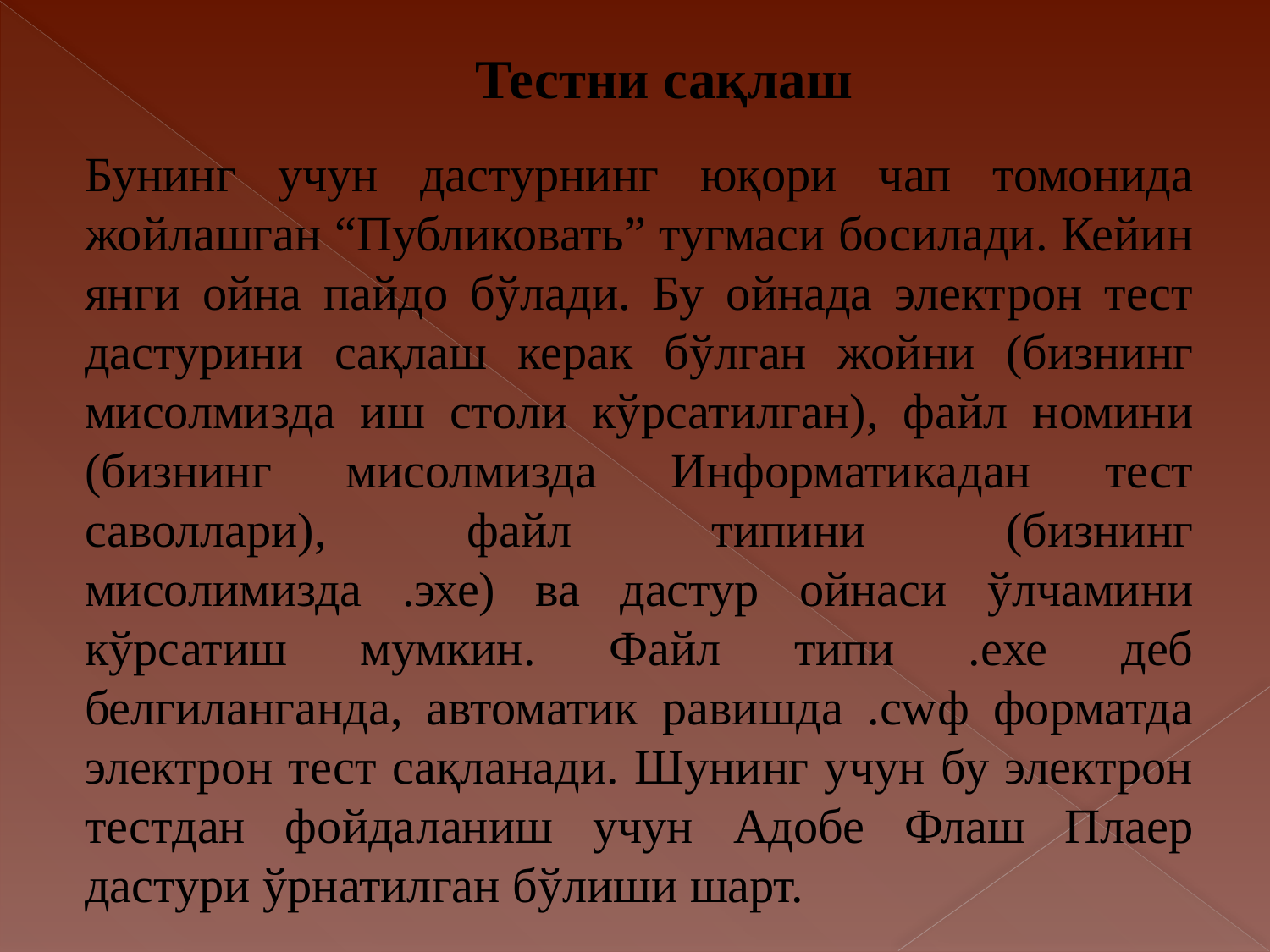

# Тестни сақлаш
Бунинг учун дастурнинг юқори чап томонида жойлашган “Публиковать” тугмаси босилади. Кейин янги ойна пайдо бўлади. Бу ойнада электрон тест дастурини сақлаш керак бўлган жойни (бизнинг мисолмизда иш столи кўрсатилган), файл номини (бизнинг мисолмизда Информатикадан тест саволлари), файл типини (бизнинг мисолимизда .эхе) ва дастур ойнаси ўлчамини кўрсатиш мумкин. Файл типи .eхе деб белгиланганда, автоматик равишда .сwф форматда электрон тест сақланади. Шунинг учун бу электрон тестдан фойдаланиш учун Адобе Флаш Плаер дастури ўрнатилган бўлиши шарт.